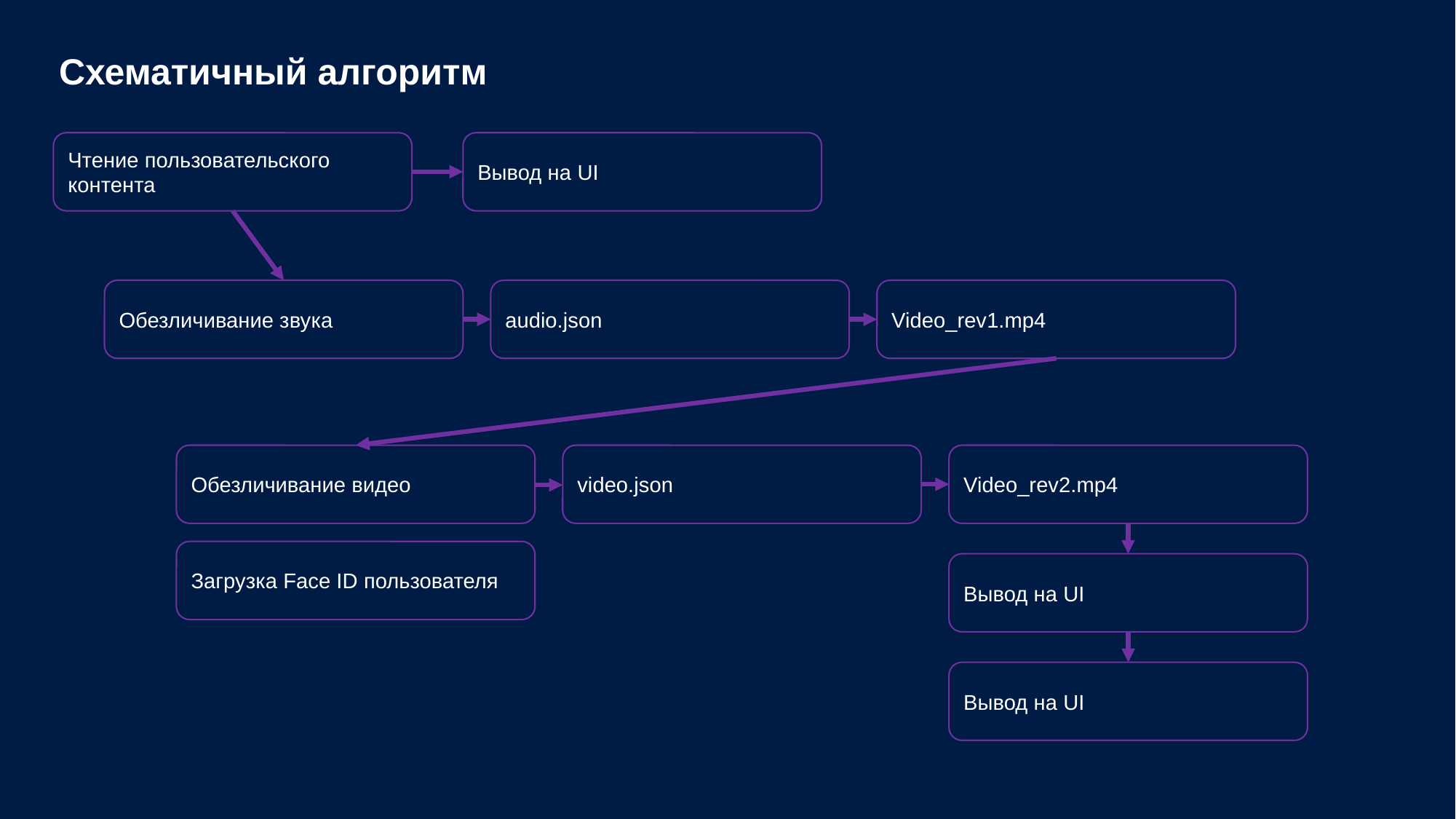

Схематичный алгоритм
Чтение пользовательского контента
Вывод на UI
Обезличивание звука
audio.json
Video_rev1.mp4
Обезличивание видео
video.json
Video_rev2.mp4
Загрузка Face ID пользователя
Вывод на UI
Вывод на UI